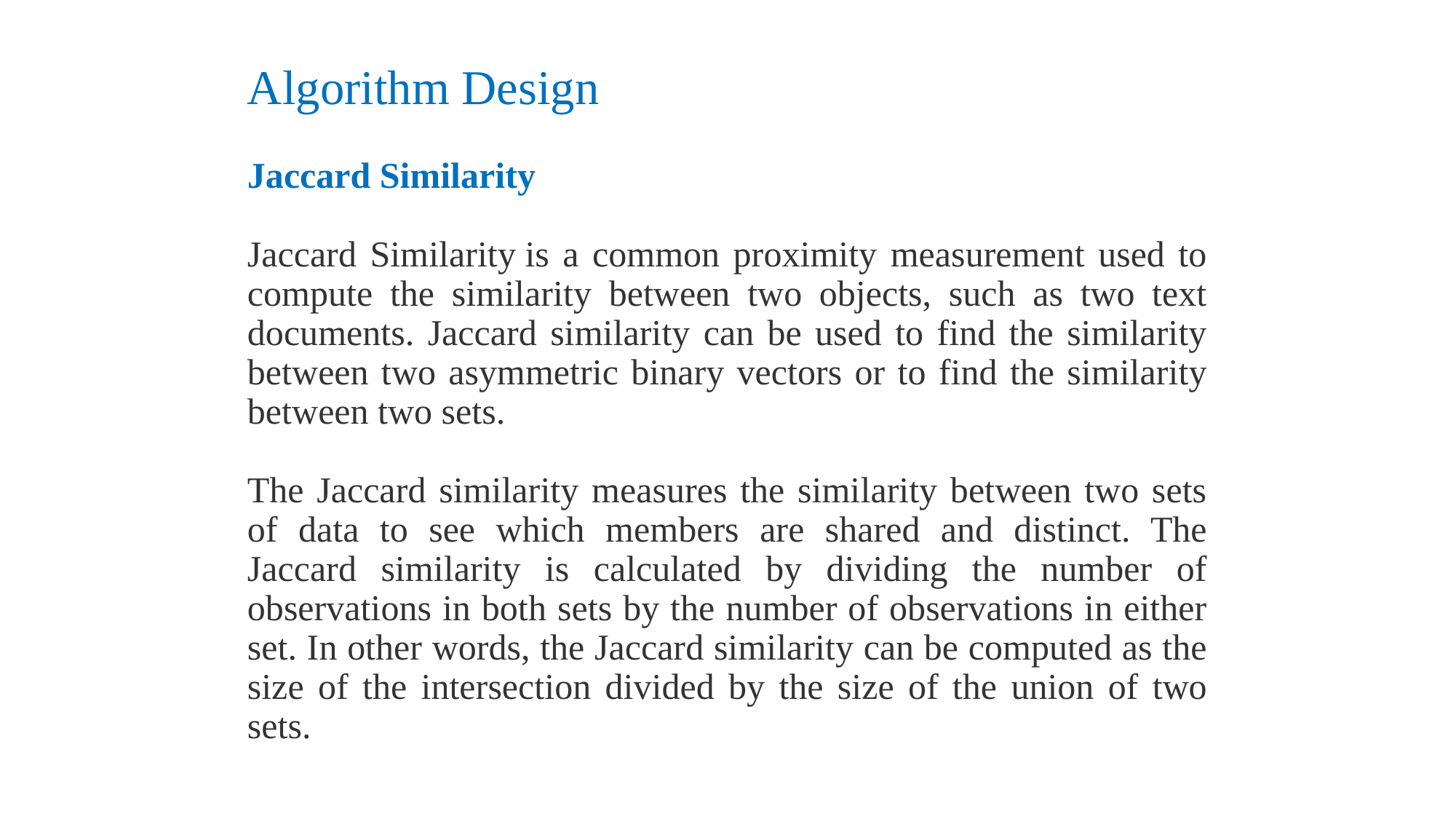

# Algorithm Design
Jaccard Similarity

Jaccard Similarity is a common proximity measurement used to compute the similarity between two objects, such as two text documents. Jaccard similarity can be used to find the similarity between two asymmetric binary vectors or to find the similarity between two sets.

The Jaccard similarity measures the similarity between two sets of data to see which members are shared and distinct. The Jaccard similarity is calculated by dividing the number of observations in both sets by the number of observations in either set. In other words, the Jaccard similarity can be computed as the size of the intersection divided by the size of the union of two sets.